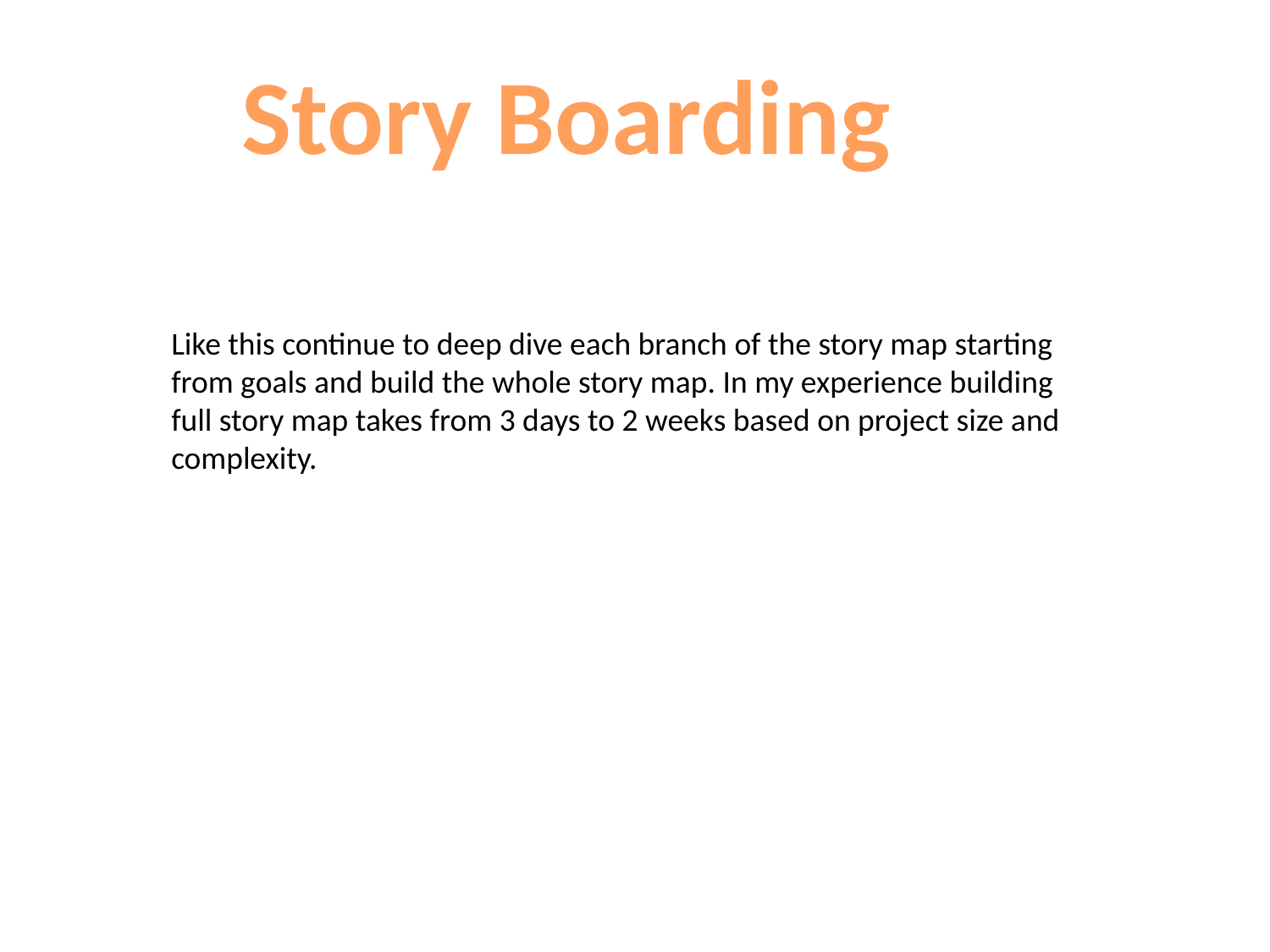

Story Boarding
Like this continue to deep dive each branch of the story map starting from goals and build the whole story map. In my experience building full story map takes from 3 days to 2 weeks based on project size and complexity.